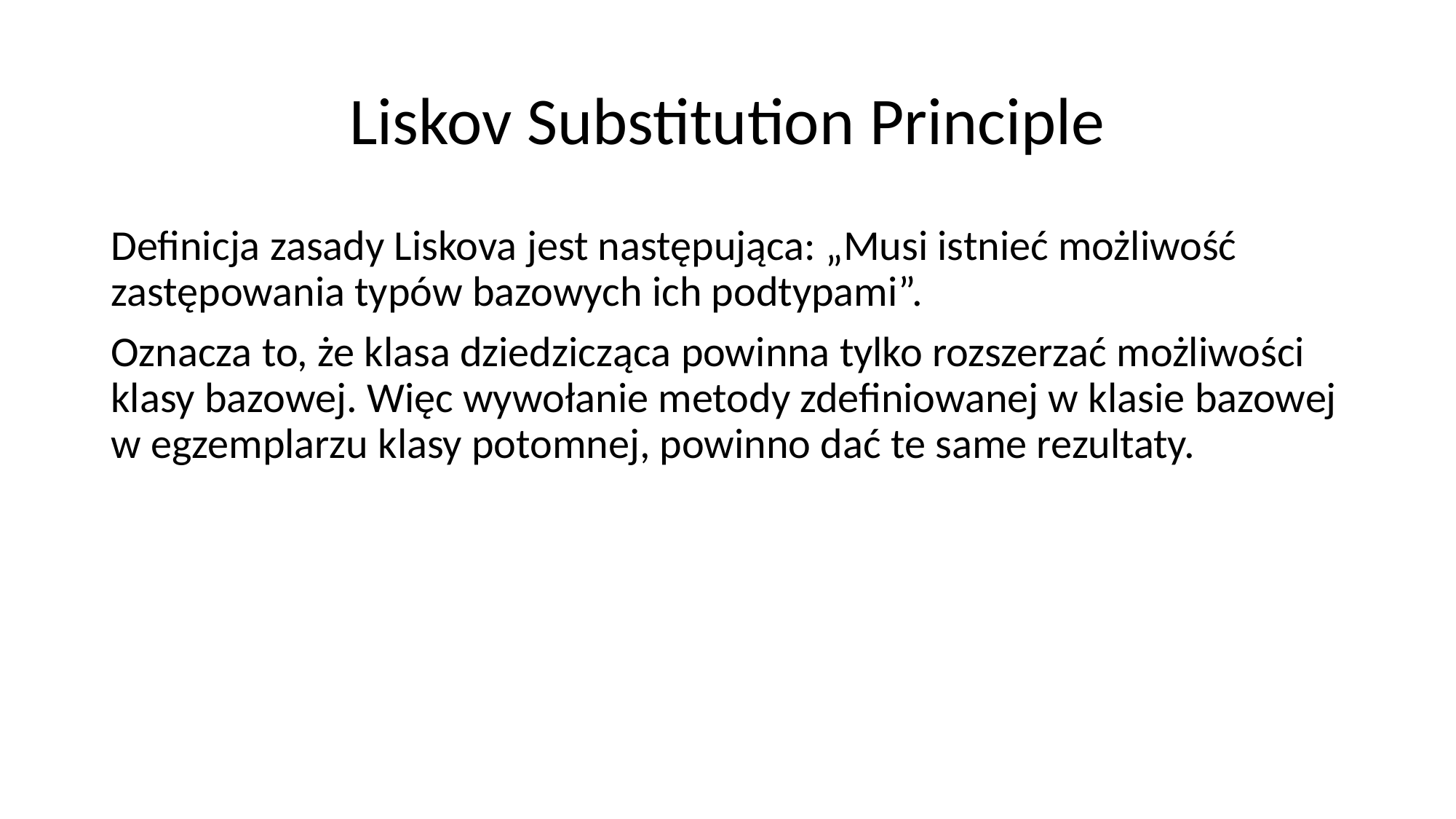

# Liskov Substitution Principle
Definicja zasady Liskova jest następująca: „Musi istnieć możliwość zastępowania typów bazowych ich podtypami”.
Oznacza to, że klasa dziedzicząca powinna tylko rozszerzać możliwości klasy bazowej. Więc wywołanie metody zdefiniowanej w klasie bazowej w egzemplarzu klasy potomnej, powinno dać te same rezultaty.